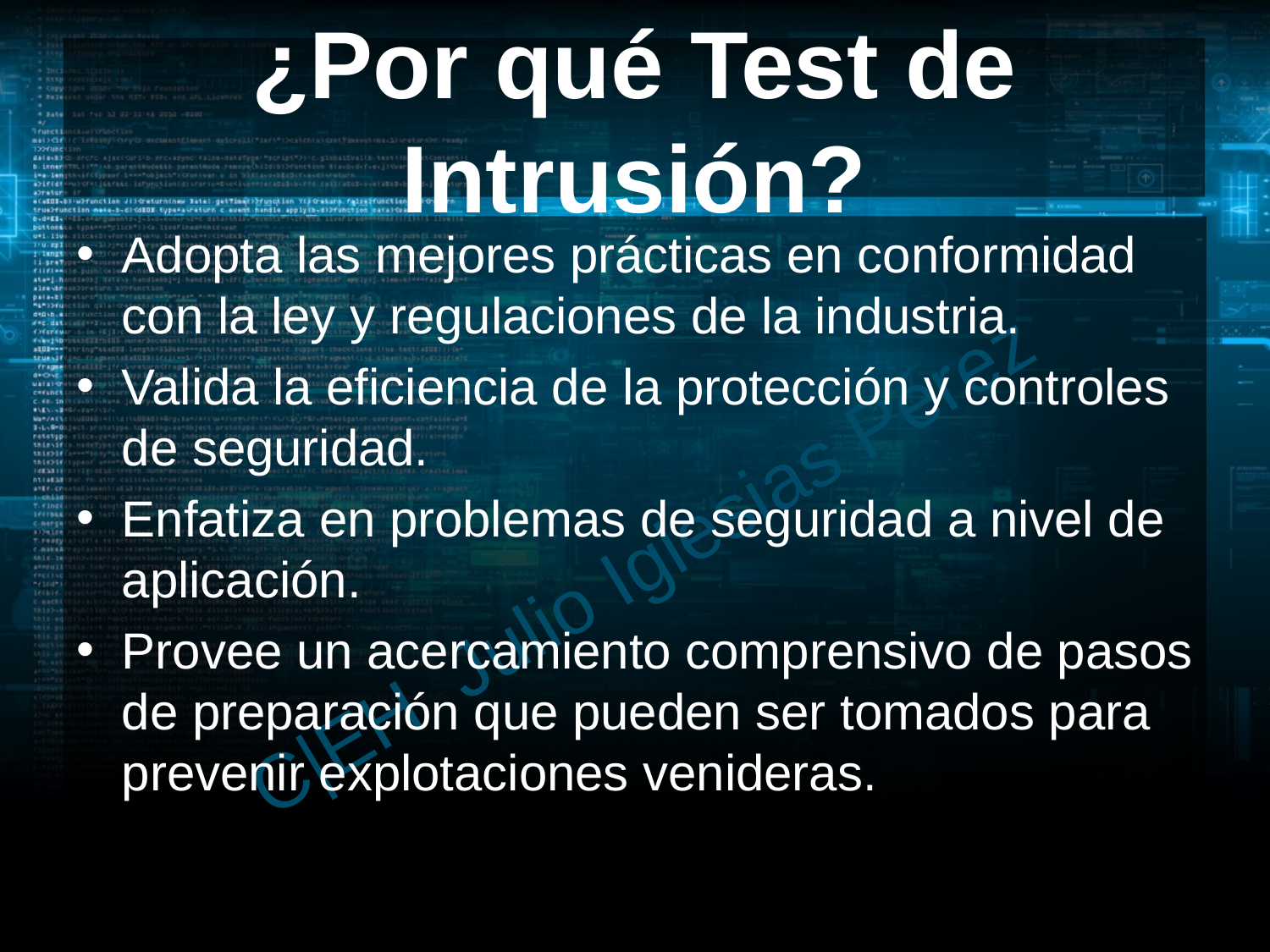

# ¿Por qué Test de Intrusión?
Adopta las mejores prácticas en conformidad con la ley y regulaciones de la industria.
Valida la eficiencia de la protección y controles de seguridad.
Enfatiza en problemas de seguridad a nivel de aplicación.
Provee un acercamiento comprensivo de pasos de preparación que pueden ser tomados para prevenir explotaciones venideras.
C|EH  Julio Iglesias Pérez